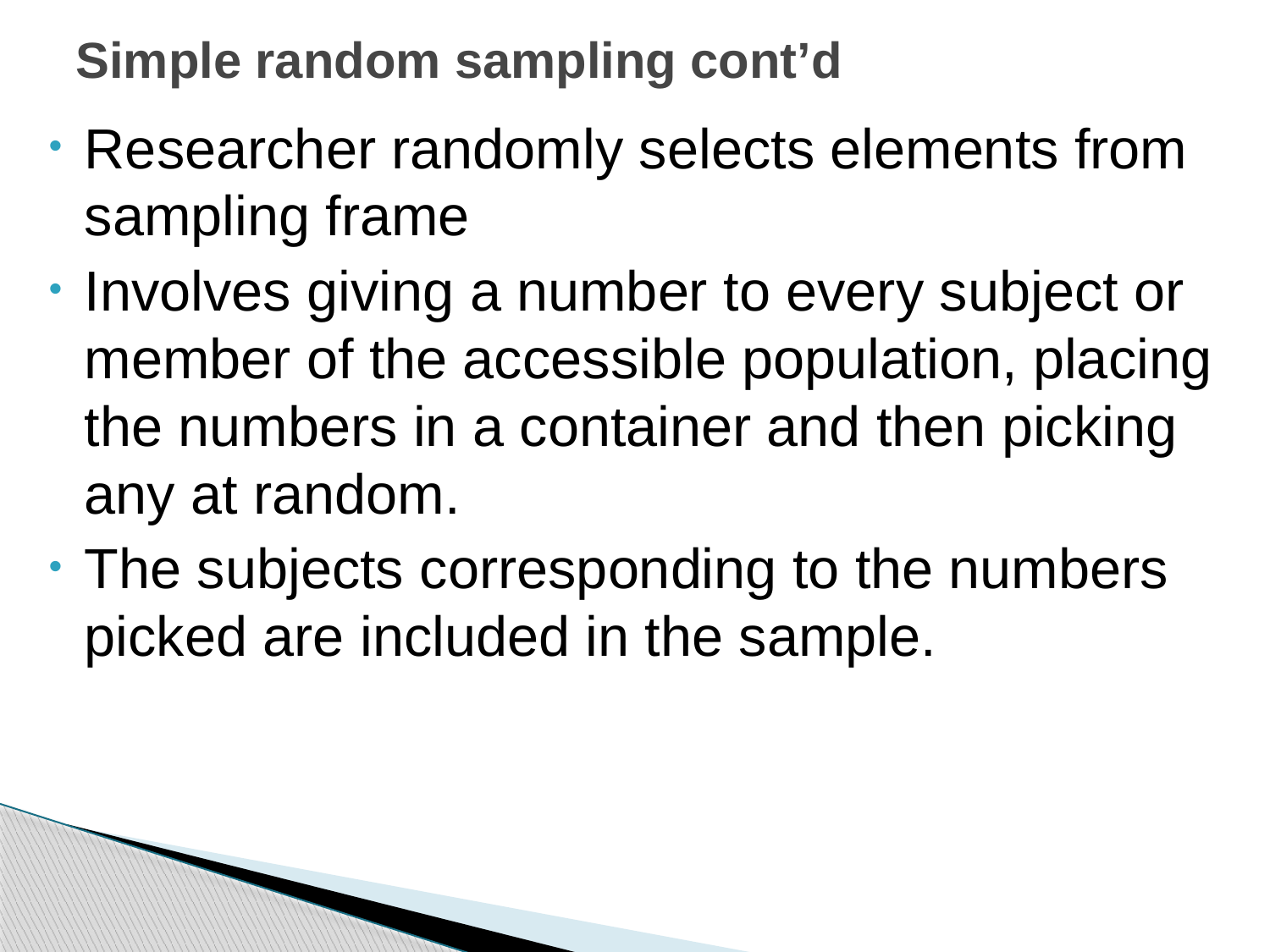

# Simple random sampling cont’d
Researcher randomly selects elements from sampling frame
Involves giving a number to every subject or member of the accessible population, placing the numbers in a container and then picking any at random.
The subjects corresponding to the numbers picked are included in the sample.